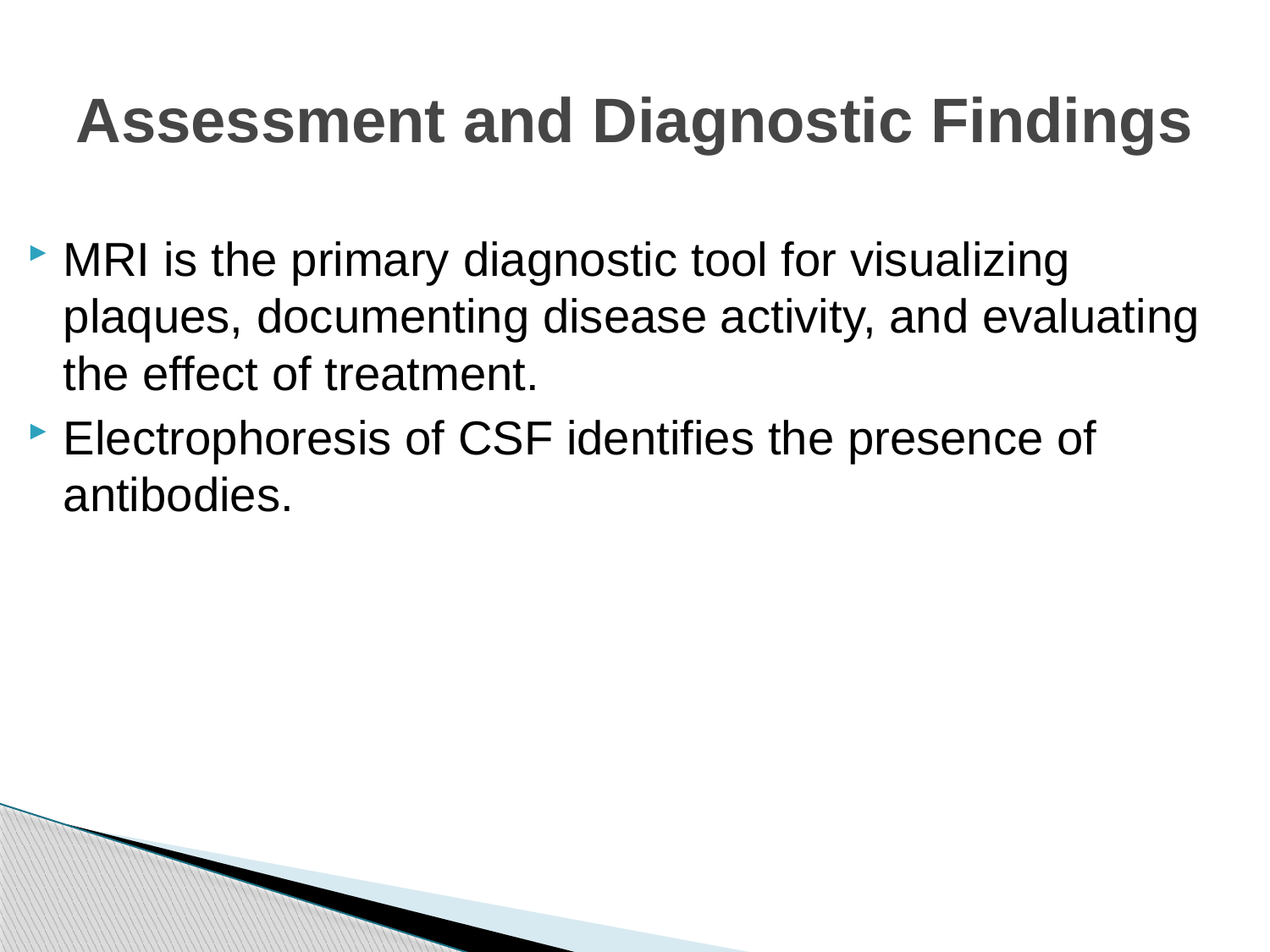

# Assessment and Diagnostic Findings
MRI is the primary diagnostic tool for visualizing plaques, documenting disease activity, and evaluating the effect of treatment.
Electrophoresis of CSF identifies the presence of antibodies.